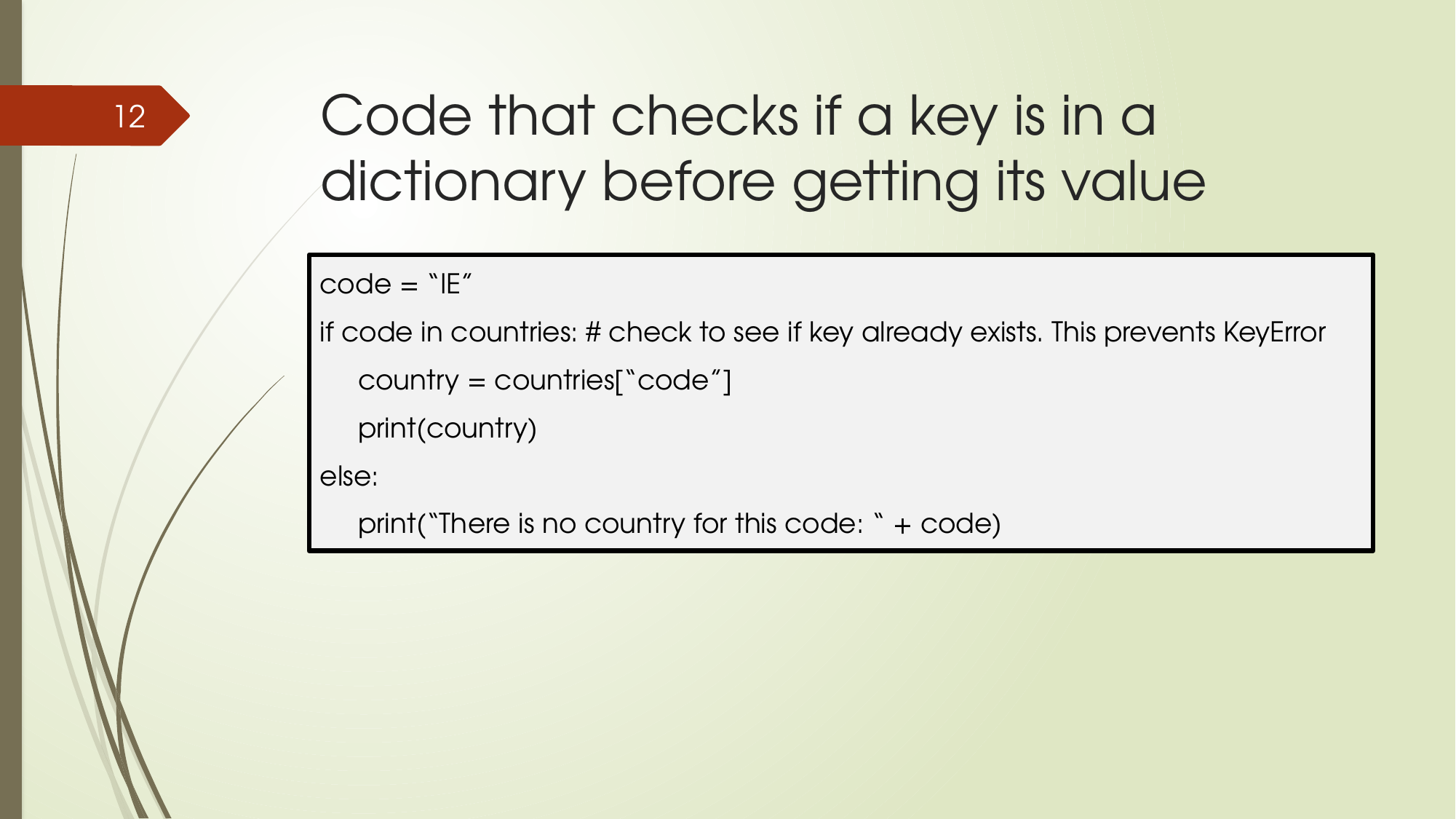

# Code that checks if a key is in a dictionary before getting its value
12
code = “IE”
if code in countries: # check to see if key already exists. This prevents KeyError
     country = countries[“code”]
     print(country)
else:
     print(“There is no country for this code: “ + code)